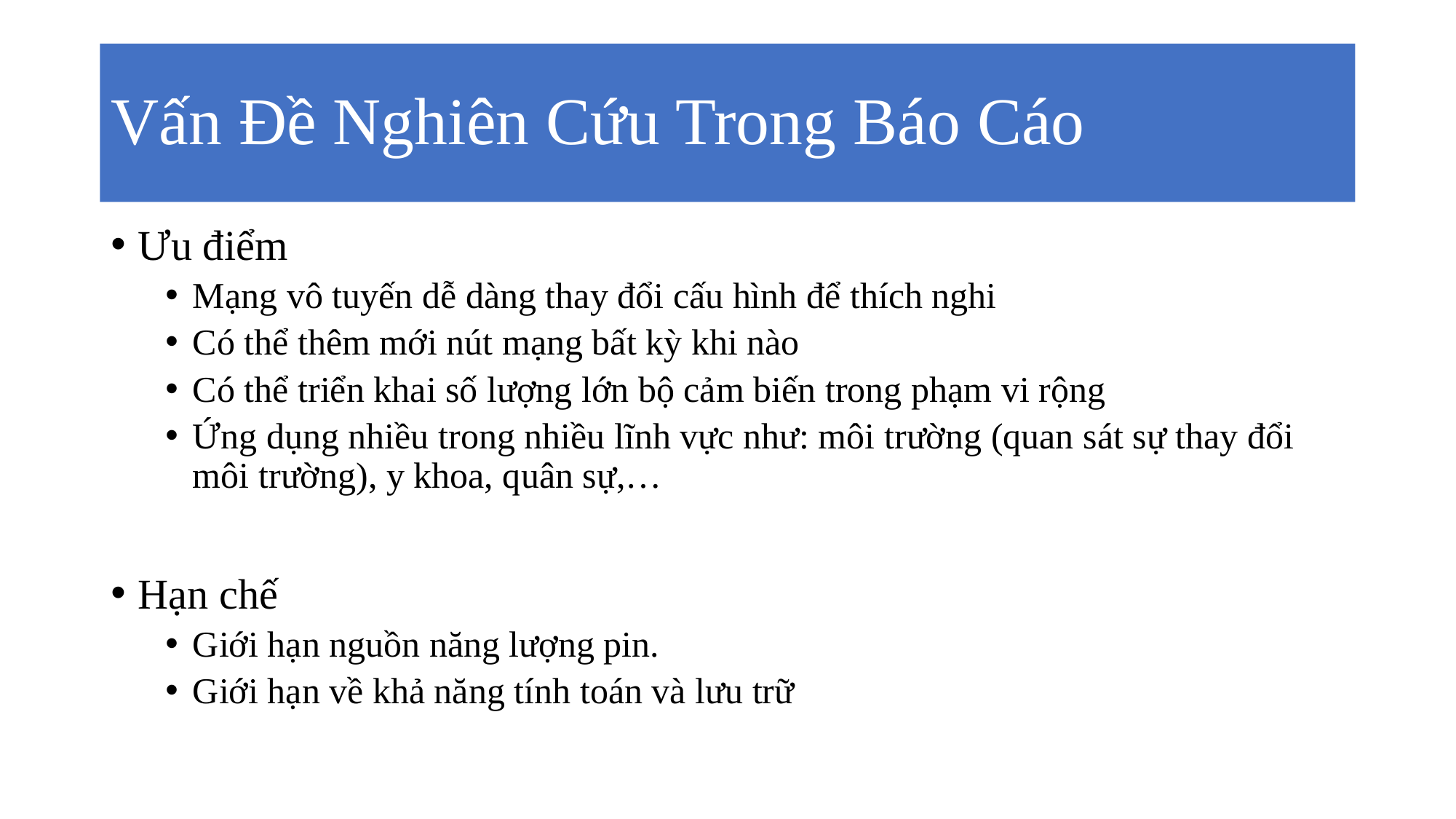

# Vấn Đề Nghiên Cứu Trong Báo Cáo
Ưu điểm
Mạng vô tuyến dễ dàng thay đổi cấu hình để thích nghi
Có thể thêm mới nút mạng bất kỳ khi nào
Có thể triển khai số lượng lớn bộ cảm biến trong phạm vi rộng
Ứng dụng nhiều trong nhiều lĩnh vực như: môi trường (quan sát sự thay đổi môi trường), y khoa, quân sự,…

Hạn chế
Giới hạn nguồn năng lượng pin.
Giới hạn về khả năng tính toán và lưu trữ